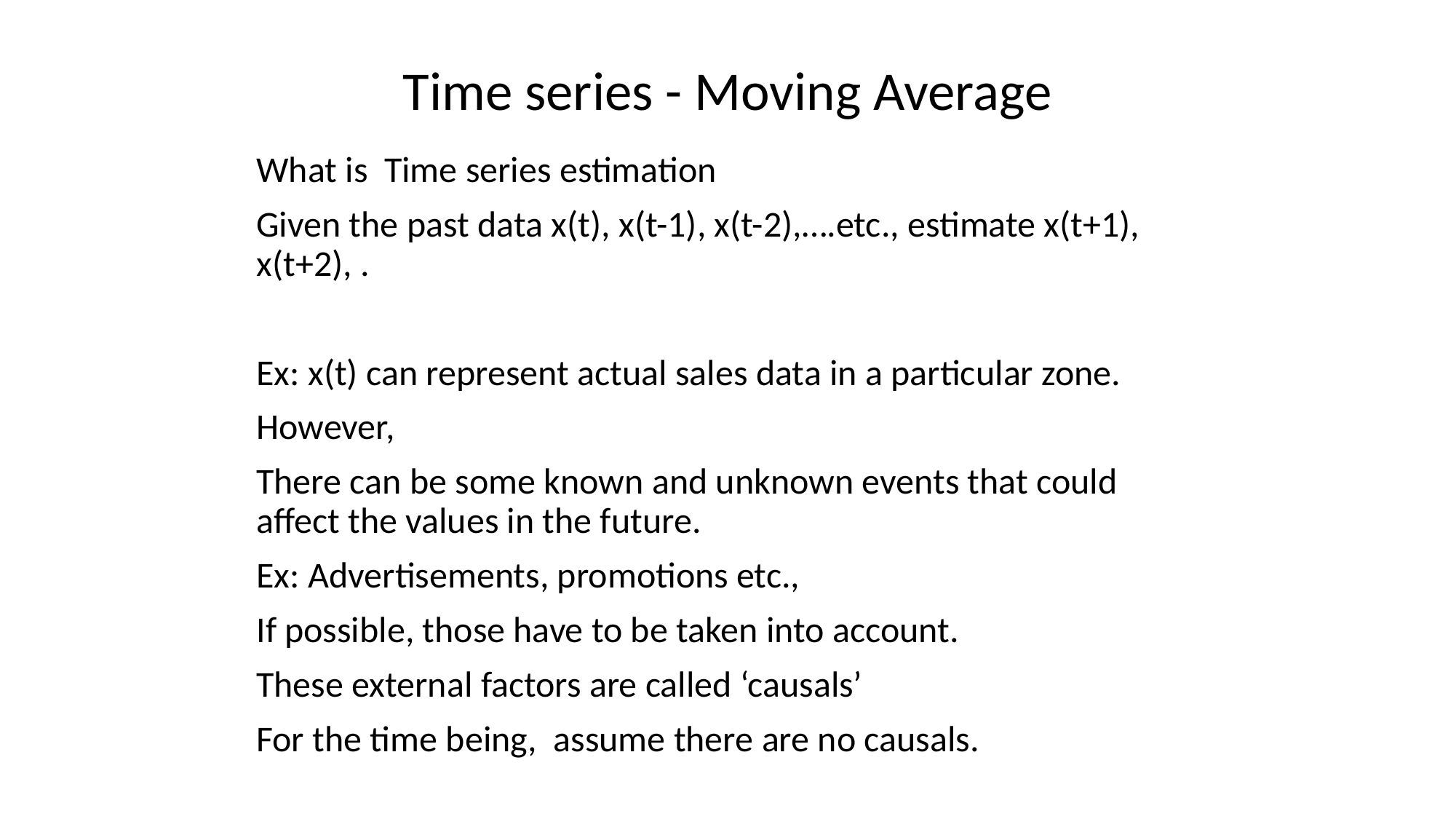

# Time series - Moving Average
What is  Time series estimation
Given the past data x(t), x(t-1), x(t-2),….etc., estimate x(t+1), x(t+2), .

Ex: x(t) can represent actual sales data in a particular zone.
However,
There can be some known and unknown events that could affect the values in the future.
Ex: Advertisements, promotions etc.,
If possible, those have to be taken into account.
These external factors are called ‘causals’
For the time being,  assume there are no causals.